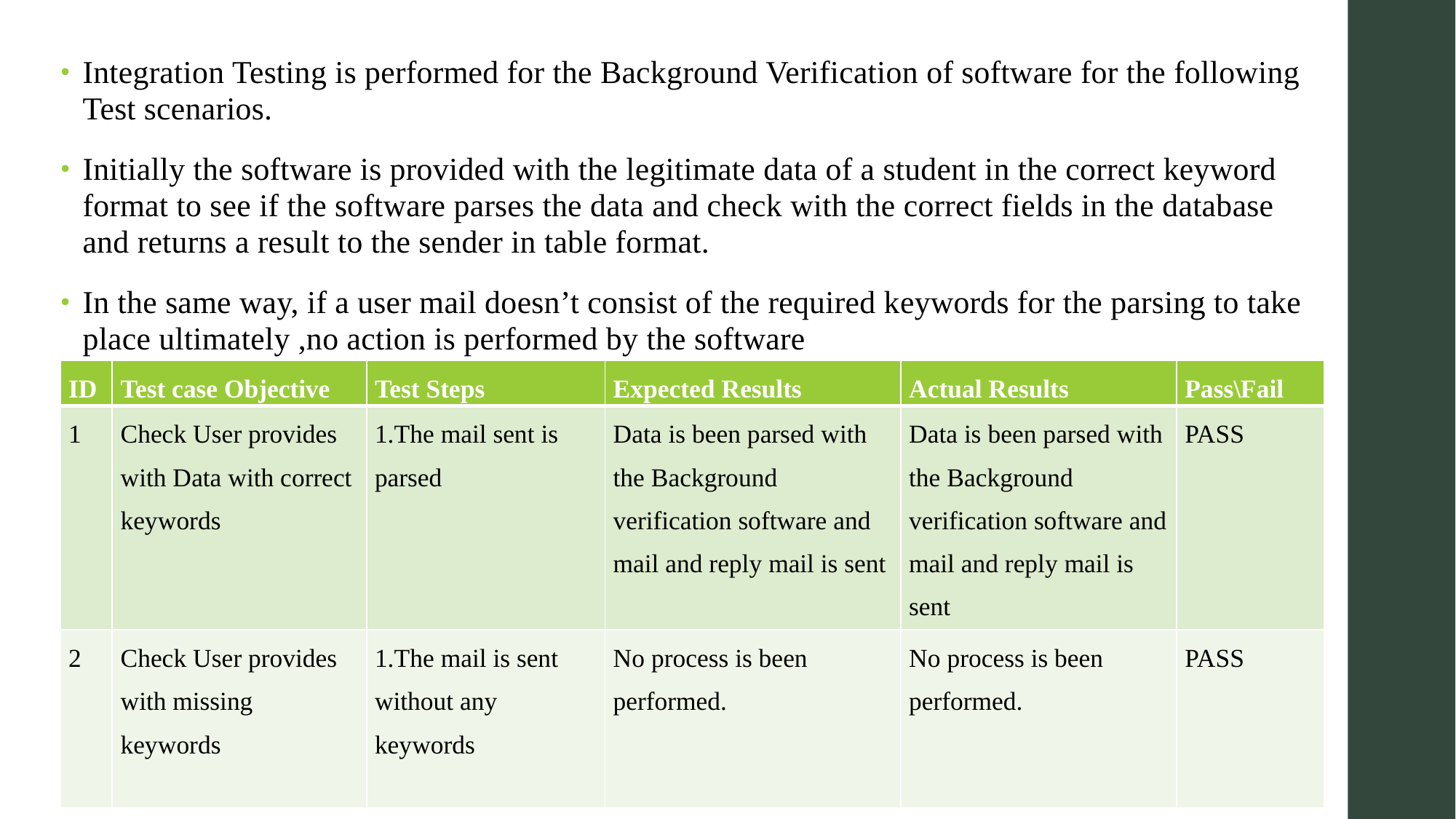

#
Integration Testing is performed for the Background Verification of software for the following Test scenarios.
Initially the software is provided with the legitimate data of a student in the correct keyword format to see if the software parses the data and check with the correct fields in the database and returns a result to the sender in table format.
In the same way, if a user mail doesn’t consist of the required keywords for the parsing to take place ultimately ,no action is performed by the software
| ID | Test case Objective | Test Steps | Expected Results | Actual Results | Pass\Fail |
| --- | --- | --- | --- | --- | --- |
| 1 | Check User provides with Data with correct keywords | 1.The mail sent is parsed | Data is been parsed with the Background verification software and mail and reply mail is sent | Data is been parsed with the Background verification software and mail and reply mail is sent | PASS |
| 2 | Check User provides with missing keywords | 1.The mail is sent without any keywords | No process is been performed. | No process is been performed. | PASS |